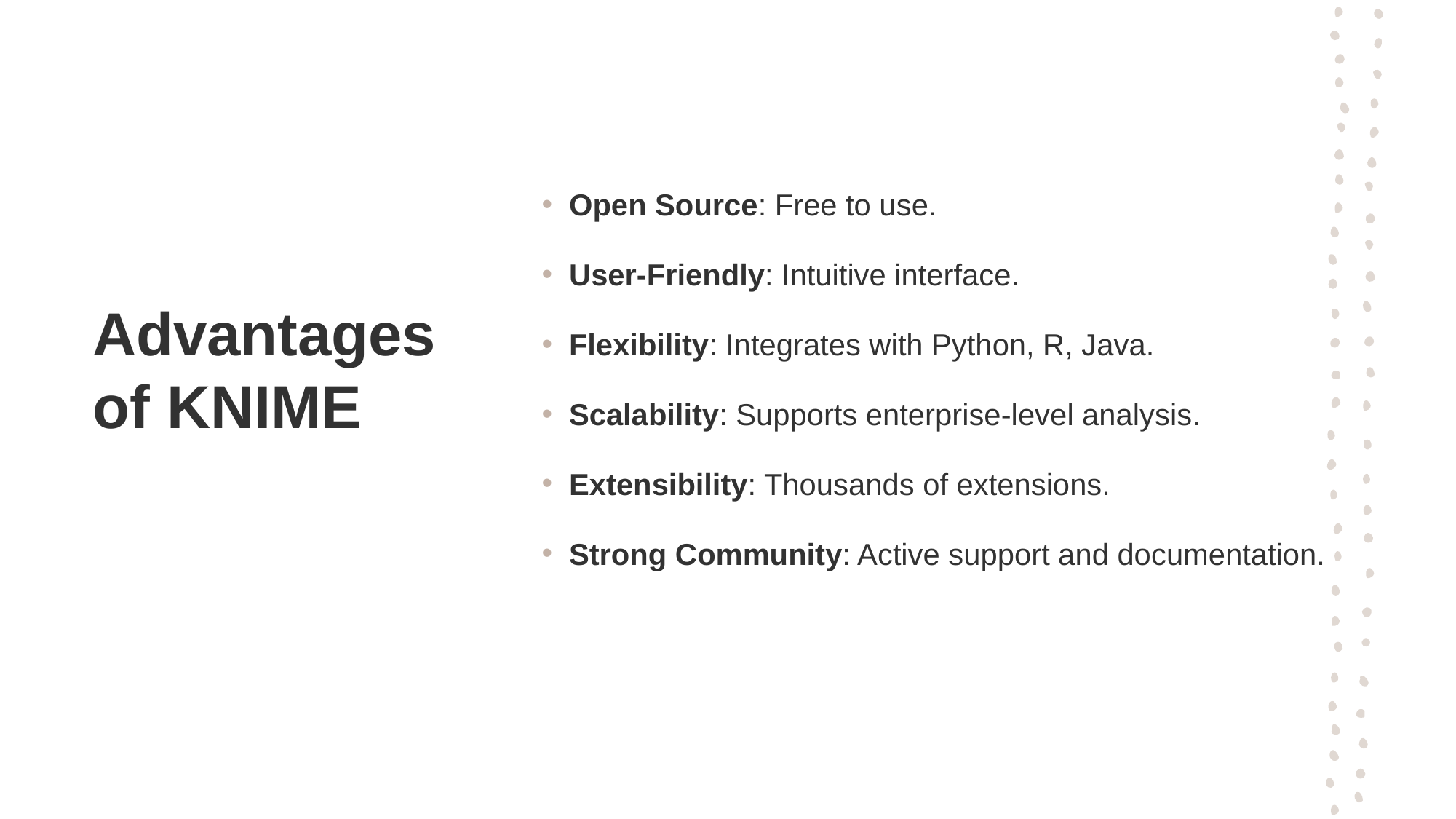

# Advantages of KNIME

Open Source: Free to use.
User-Friendly: Intuitive interface.
Flexibility: Integrates with Python, R, Java.
Scalability: Supports enterprise-level analysis.
Extensibility: Thousands of extensions.
Strong Community: Active support and documentation.